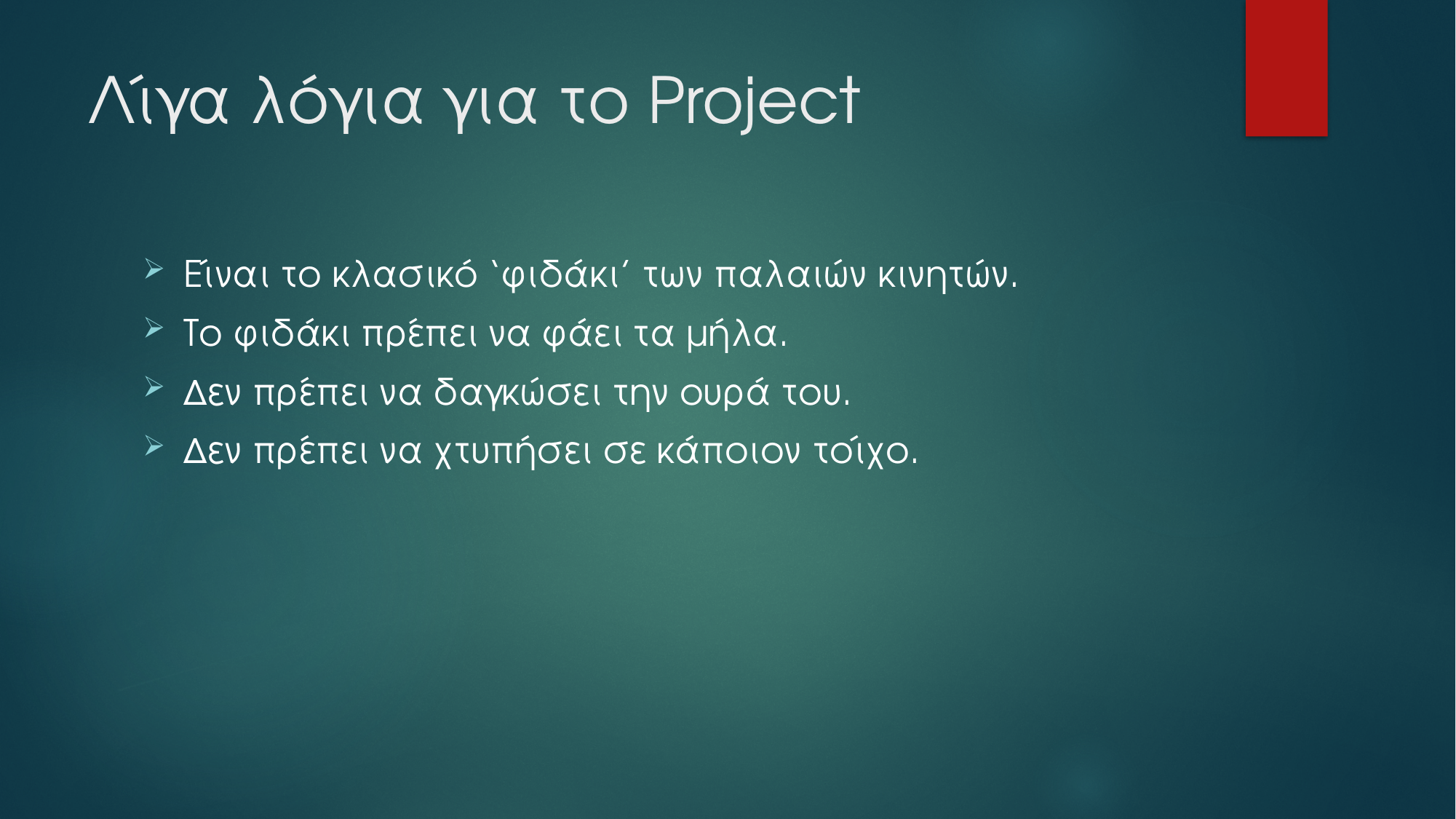

# Λίγα λόγια για το Project
Είναι το κλασικό ‘φιδάκι’ των παλαιών κινητών.
Το φιδάκι πρέπει να φάει τα μήλα.
Δεν πρέπει να δαγκώσει την ουρά του.
Δεν πρέπει να χτυπήσει σε κάποιον τοίχο.